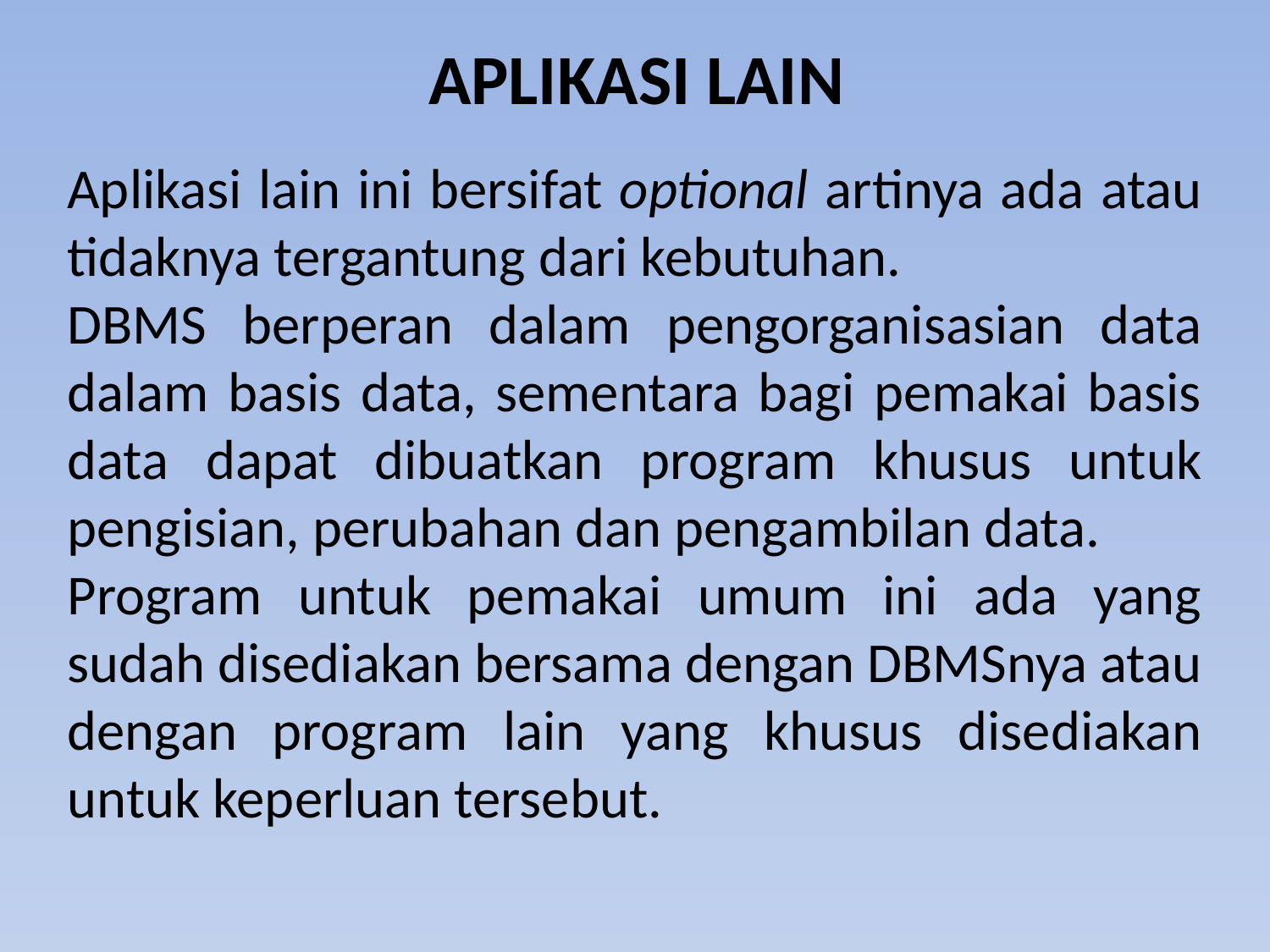

# APLIKASI LAIN
Aplikasi lain ini bersifat optional artinya ada atau tidaknya tergantung dari kebutuhan.
DBMS berperan dalam pengorganisasian data dalam basis data, sementara bagi pemakai basis data dapat dibuatkan program khusus untuk pengisian, perubahan dan pengambilan data.
Program untuk pemakai umum ini ada yang sudah disediakan bersama dengan DBMSnya atau dengan program lain yang khusus disediakan untuk keperluan tersebut.